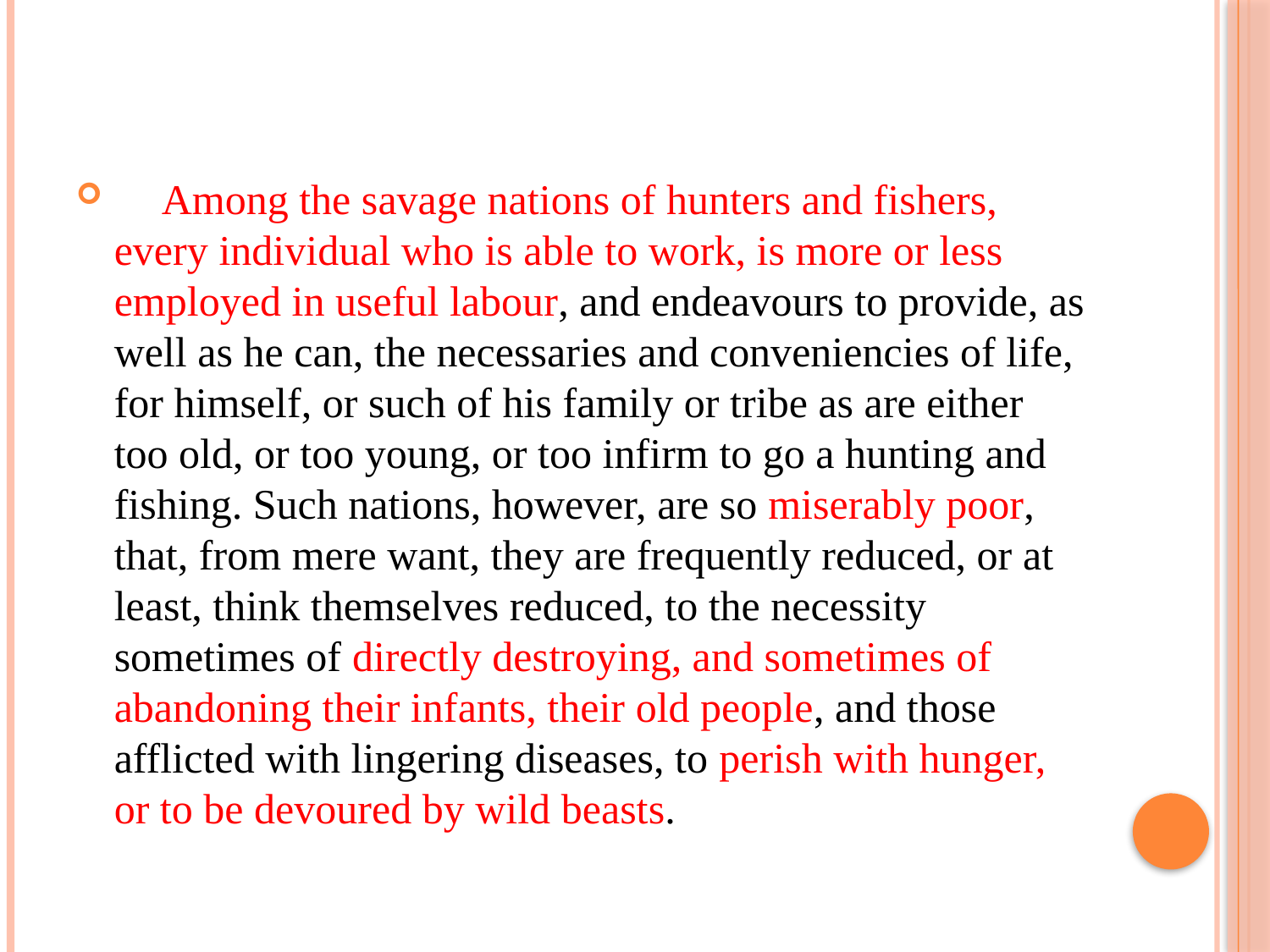

#
    Among the savage nations of hunters and fishers, every individual who is able to work, is more or less employed in useful labour, and endeavours to provide, as well as he can, the necessaries and conveniencies of life, for himself, or such of his family or tribe as are either too old, or too young, or too infirm to go a hunting and fishing. Such nations, however, are so miserably poor, that, from mere want, they are frequently reduced, or at least, think themselves reduced, to the necessity sometimes of directly destroying, and sometimes of abandoning their infants, their old people, and those afflicted with lingering diseases, to perish with hunger, or to be devoured by wild beasts.